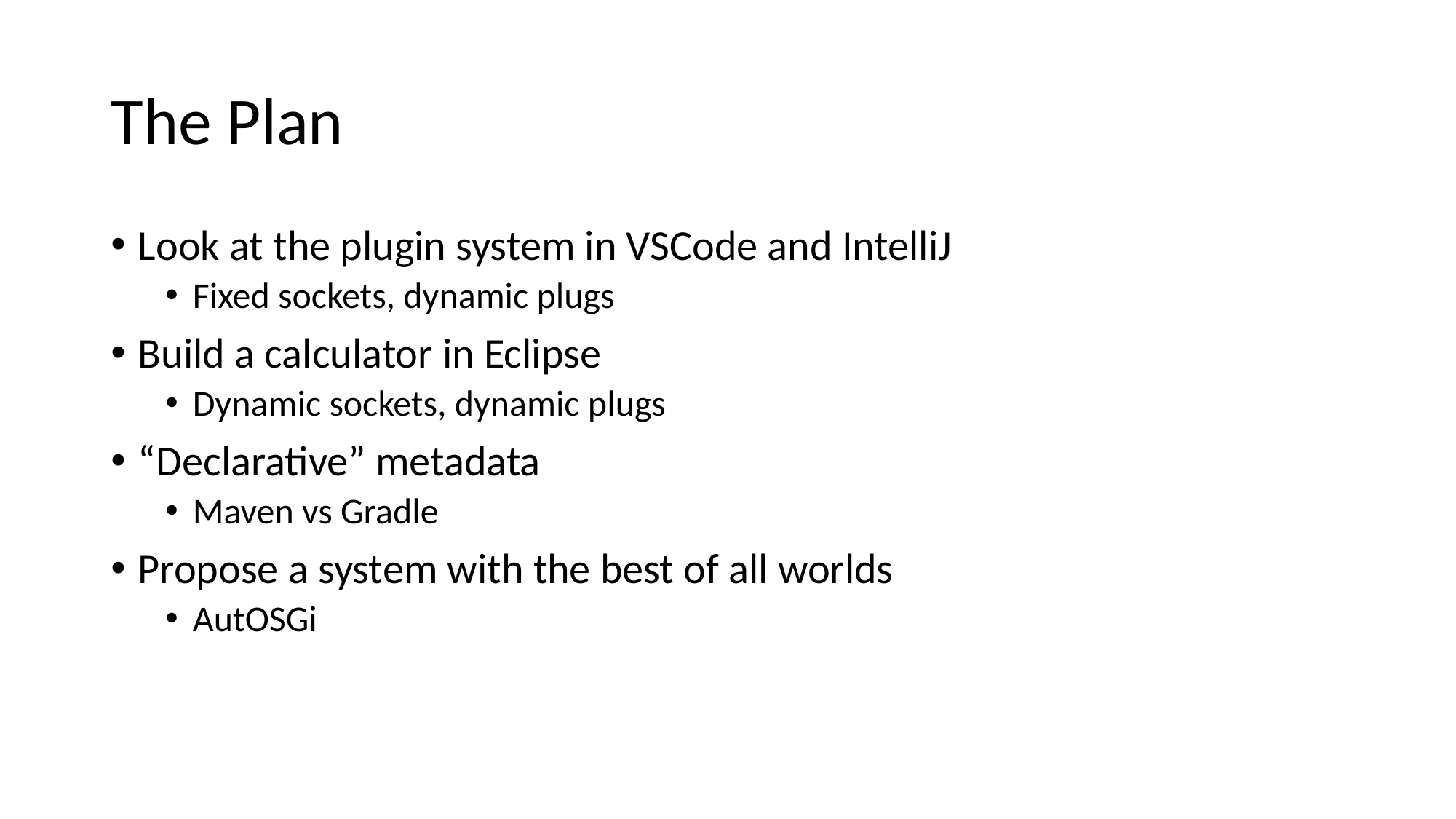

# The Plan
Look at the plugin system in VSCode and IntelliJ
Fixed sockets, dynamic plugs
Build a calculator in Eclipse
Dynamic sockets, dynamic plugs
“Declarative” metadata
Maven vs Gradle
Propose a system with the best of all worlds
AutOSGi